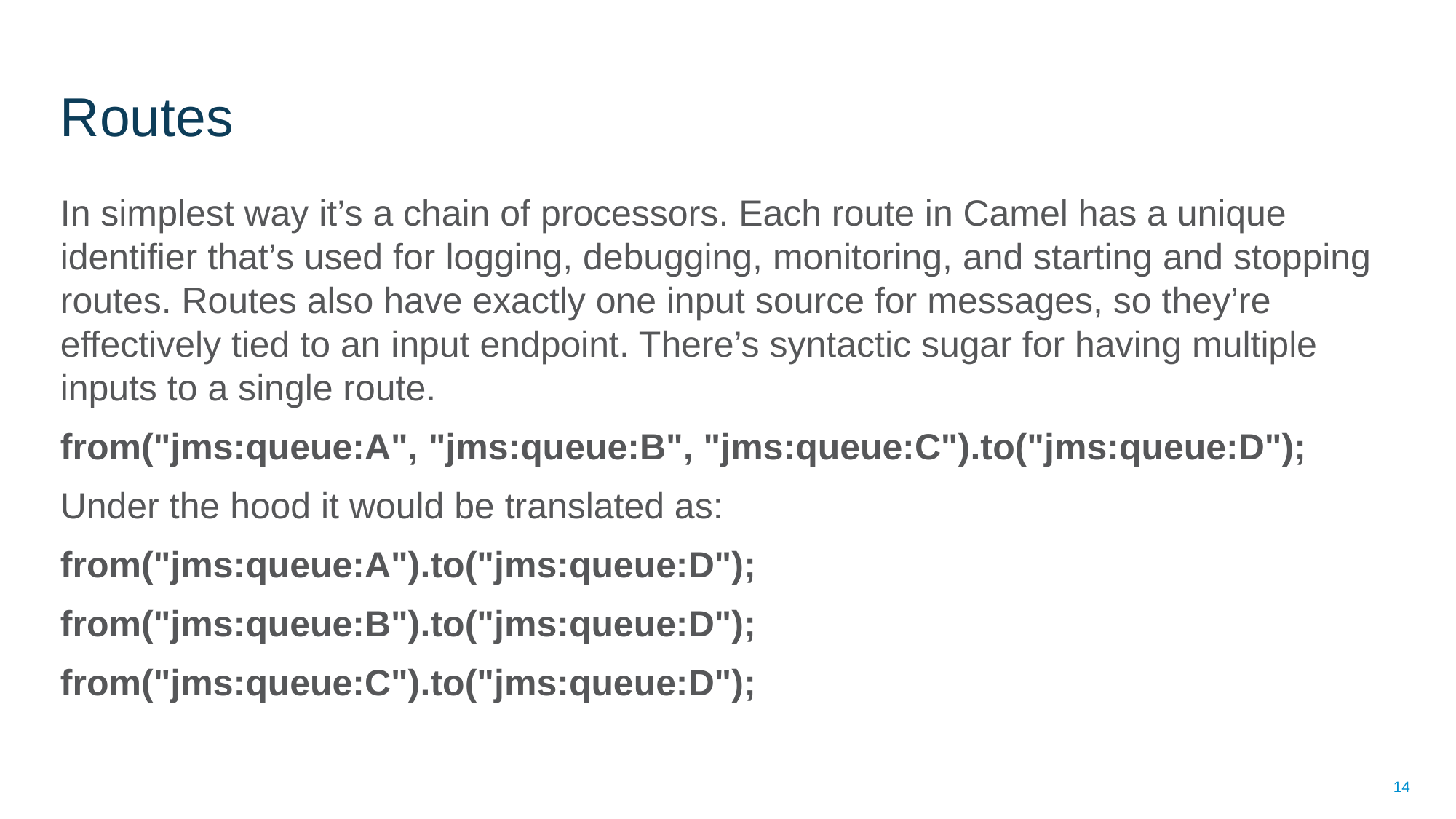

# Routes
In simplest way it’s a chain of processors. Each route in Camel has a unique identifier that’s used for logging, debugging, monitoring, and starting and stopping routes. Routes also have exactly one input source for messages, so they’re effectively tied to an input endpoint. There’s syntactic sugar for having multiple inputs to a single route.
from("jms:queue:A", "jms:queue:B", "jms:queue:C").to("jms:queue:D");
Under the hood it would be translated as:
from("jms:queue:A").to("jms:queue:D");
from("jms:queue:B").to("jms:queue:D");
from("jms:queue:C").to("jms:queue:D");